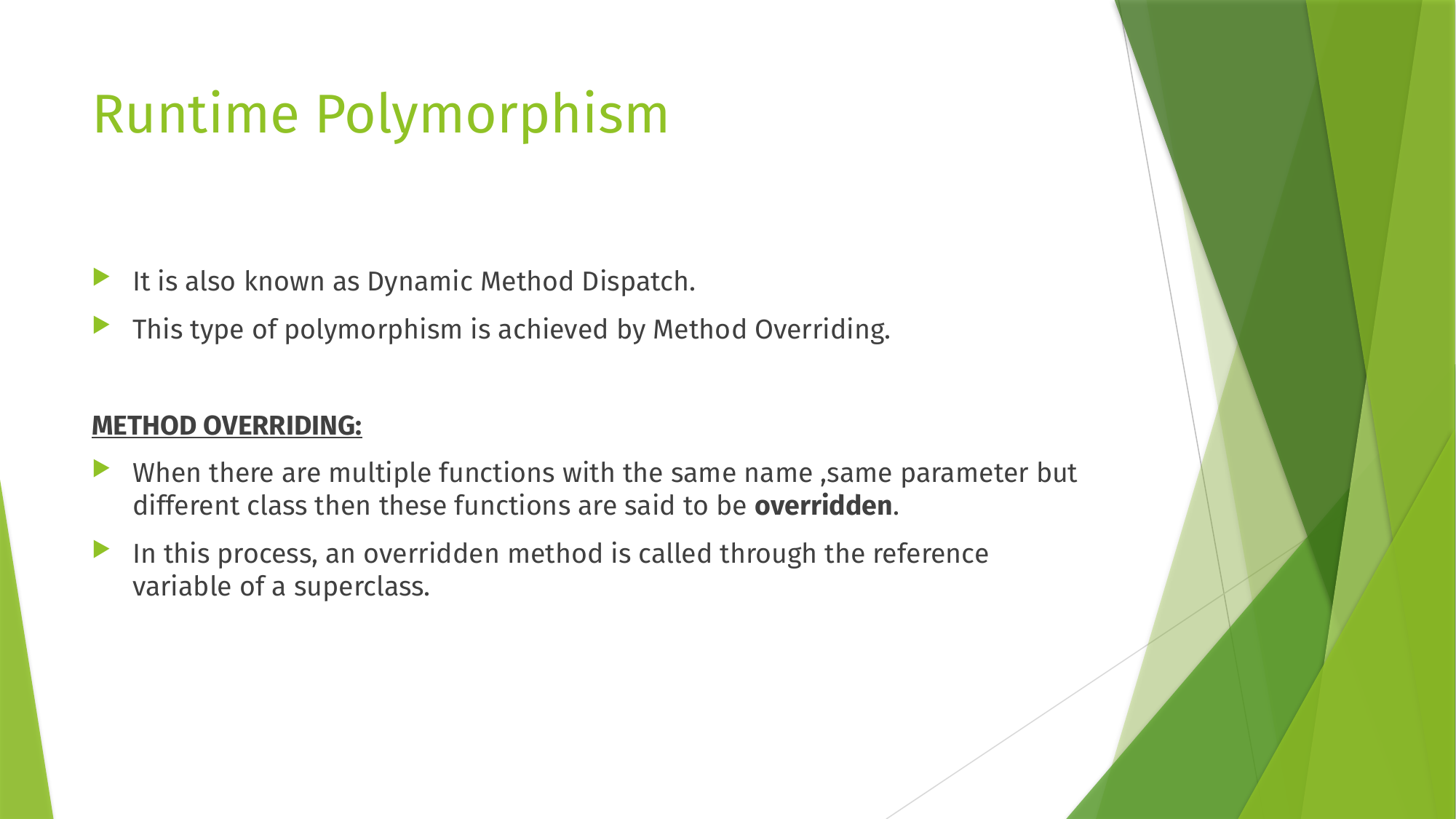

# Runtime Polymorphism
It is also known as Dynamic Method Dispatch.
This type of polymorphism is achieved by Method Overriding.

METHOD OVERRIDING:
When there are multiple functions with the same name ,same parameter but different class then these functions are said to be overridden.
In this process, an overridden method is called through the reference variable of a superclass.